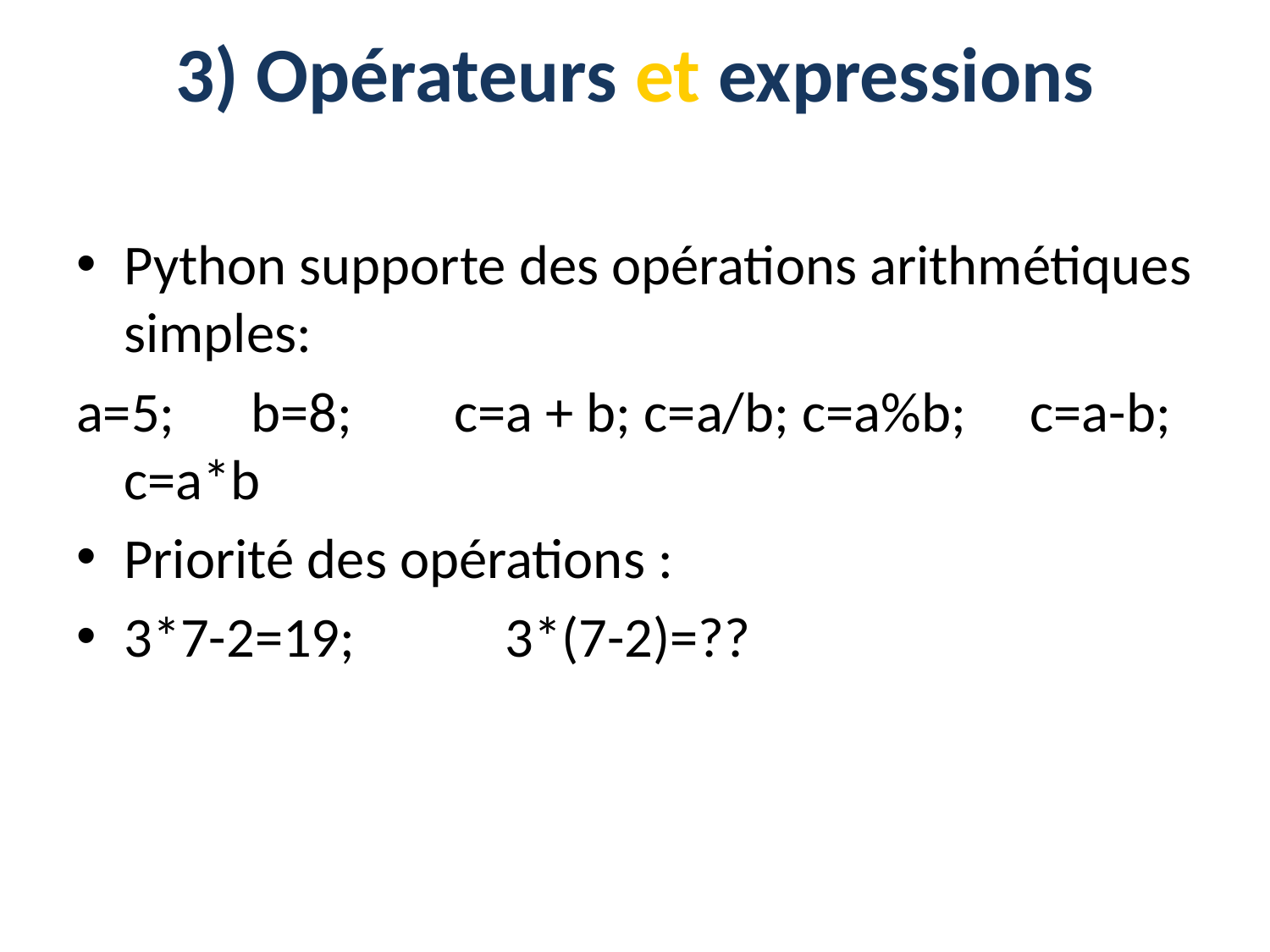

# 3) Opérateurs et expressions
Python supporte des opérations arithmétiques simples:
a=5;   	b=8;	      c=a + b; c=a/b; c=a%b;     c=a-b; c=a*b
Priorité des opérations :
3*7-2=19;		3*(7-2)=??